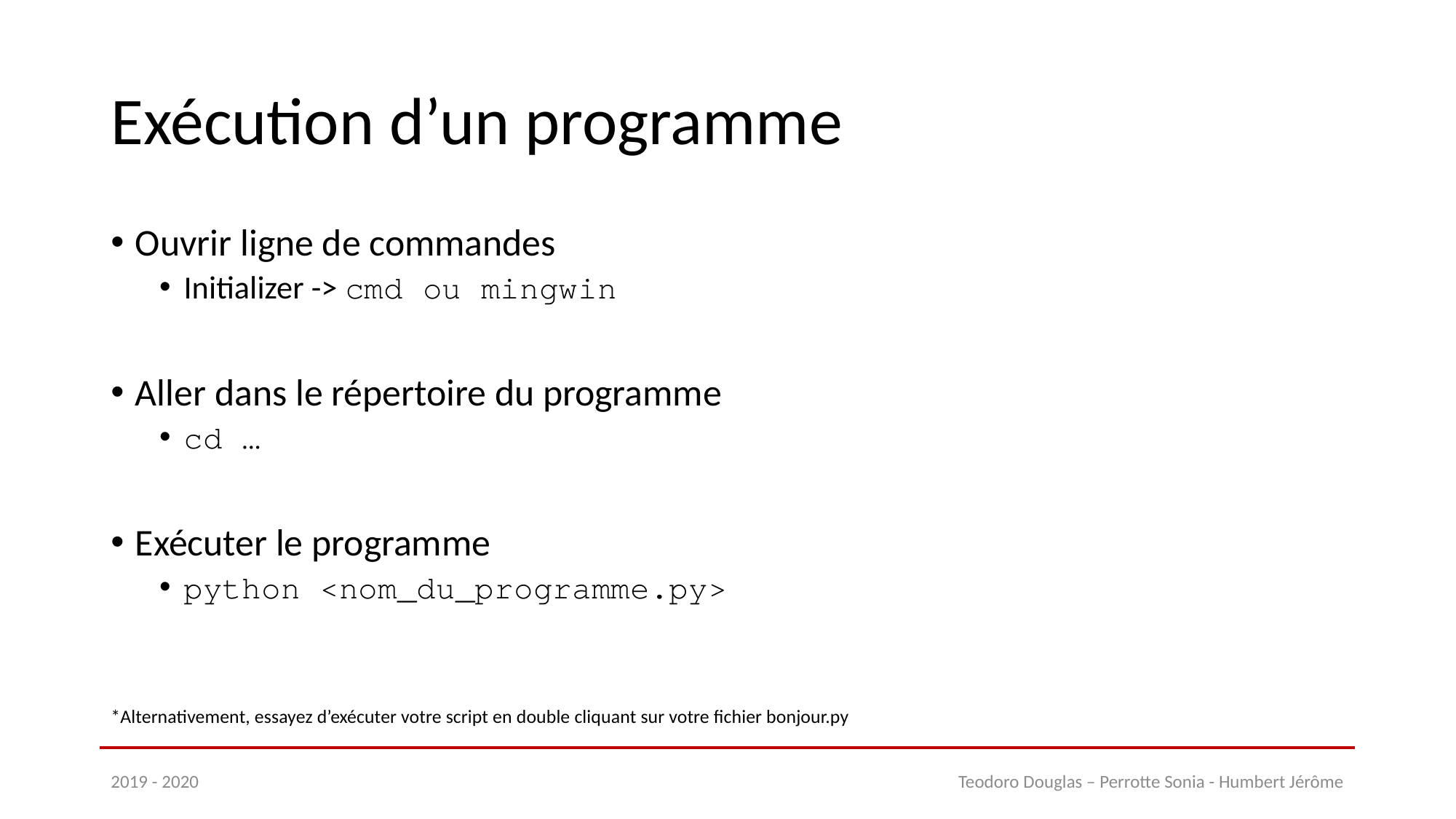

# Exécution d’un programme
Ouvrir ligne de commandes
Initializer -> cmd ou mingwin

Aller dans le répertoire du programme
cd …

Exécuter le programme
python <nom_du_programme.py>

*Alternativement, essayez d’exécuter votre script en double cliquant sur votre fichier bonjour.py

2019 - 2020
Teodoro Douglas – Perrotte Sonia - Humbert Jérôme